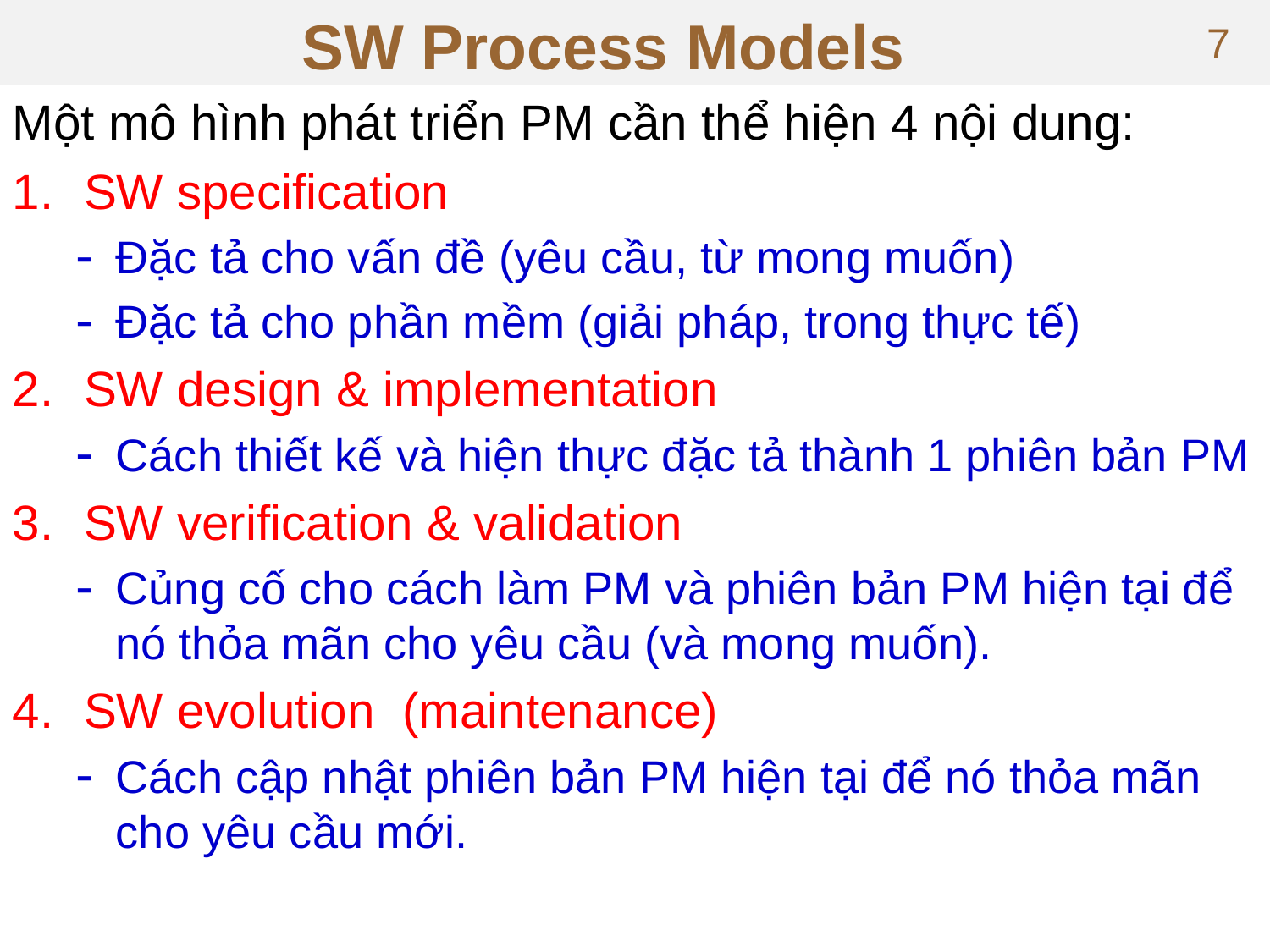

# SW Process Models
7
Một mô hình phát triển PM cần thể hiện 4 nội dung:
SW specification
Đặc tả cho vấn đề (yêu cầu, từ mong muốn)
Đặc tả cho phần mềm (giải pháp, trong thực tế)
SW design & implementation
Cách thiết kế và hiện thực đặc tả thành 1 phiên bản PM
SW verification & validation
Củng cố cho cách làm PM và phiên bản PM hiện tại để nó thỏa mãn cho yêu cầu (và mong muốn).
SW evolution  (maintenance)
Cách cập nhật phiên bản PM hiện tại để nó thỏa mãn cho yêu cầu mới.